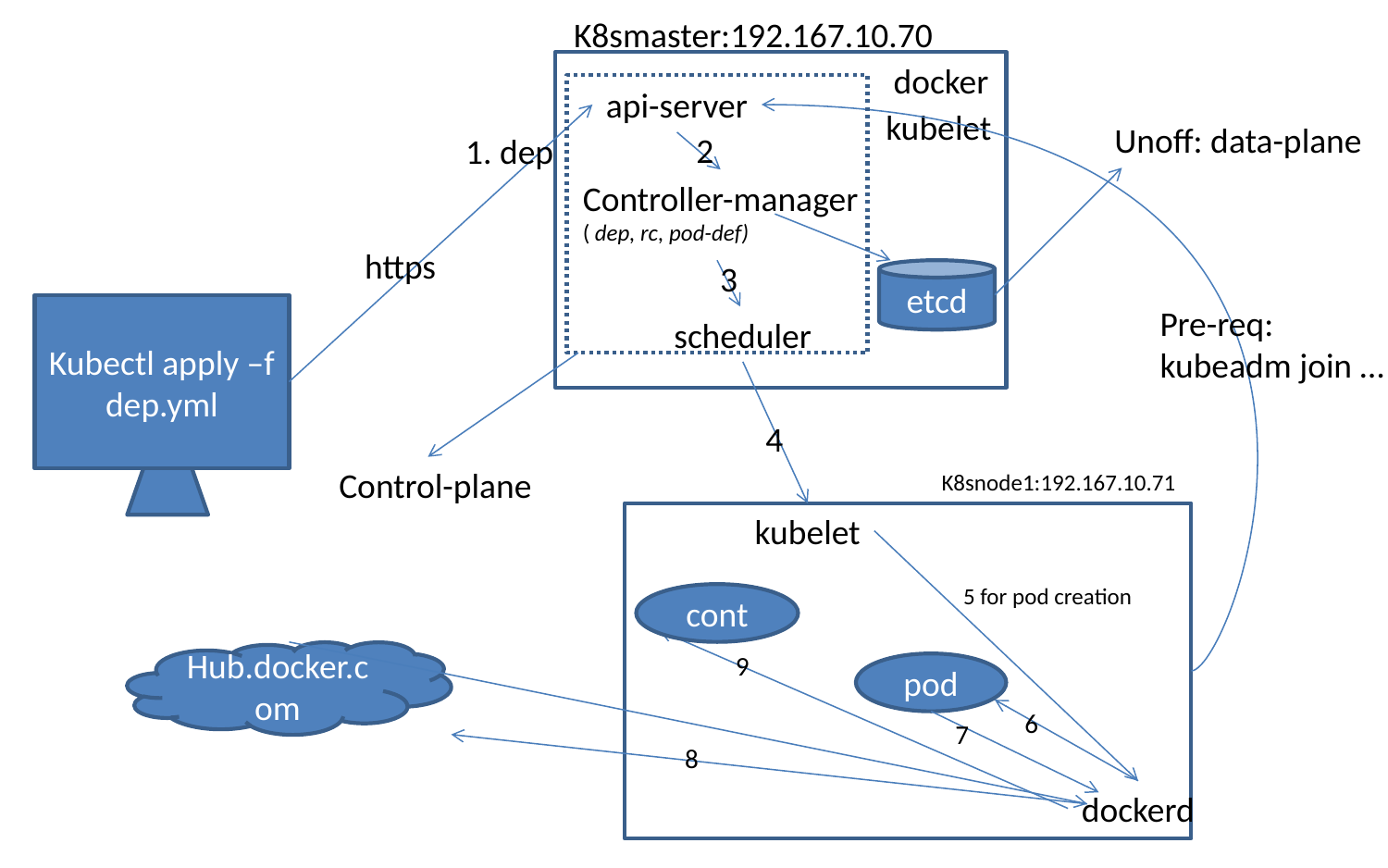

K8smaster:192.167.10.70

docker

api-server
kubelet
Unoff: data-plane
2
1. dep
Controller-manager
( dep, rc, pod-def)
https
3
etcd
Kubectl apply –f dep.yml
Pre-req:
kubeadm join …
scheduler

4
Control-plane
K8snode1:192.167.10.71

kubelet
5 for pod creation
cont
Hub.docker.com
9
pod
6
7
8
dockerd